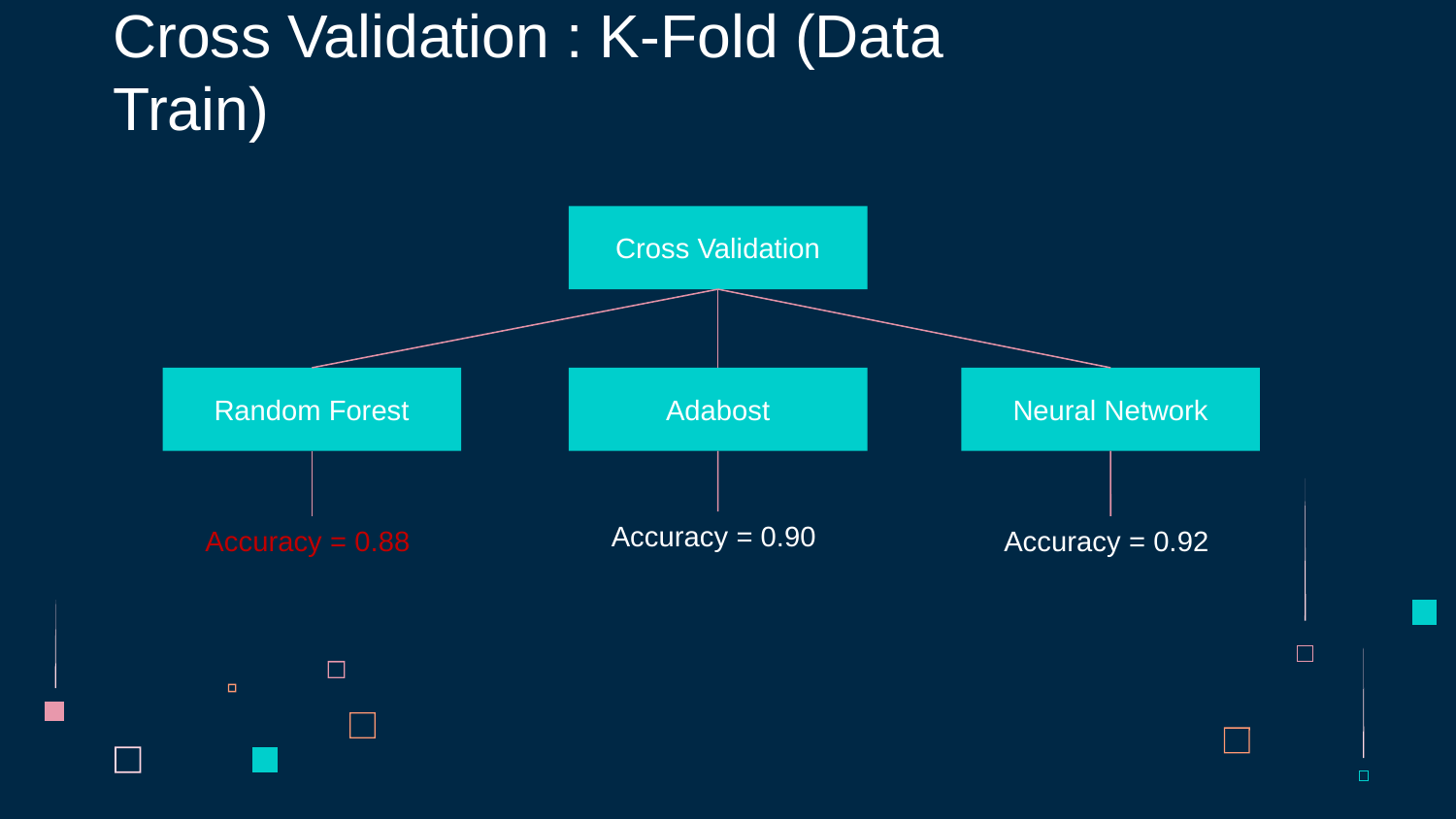

# Cross Validation : K-Fold (Data Train)
Cross Validation
Random Forest
Adabost
Neural Network
Accuracy = 0.90
Accuracy = 0.88
Accuracy = 0.92